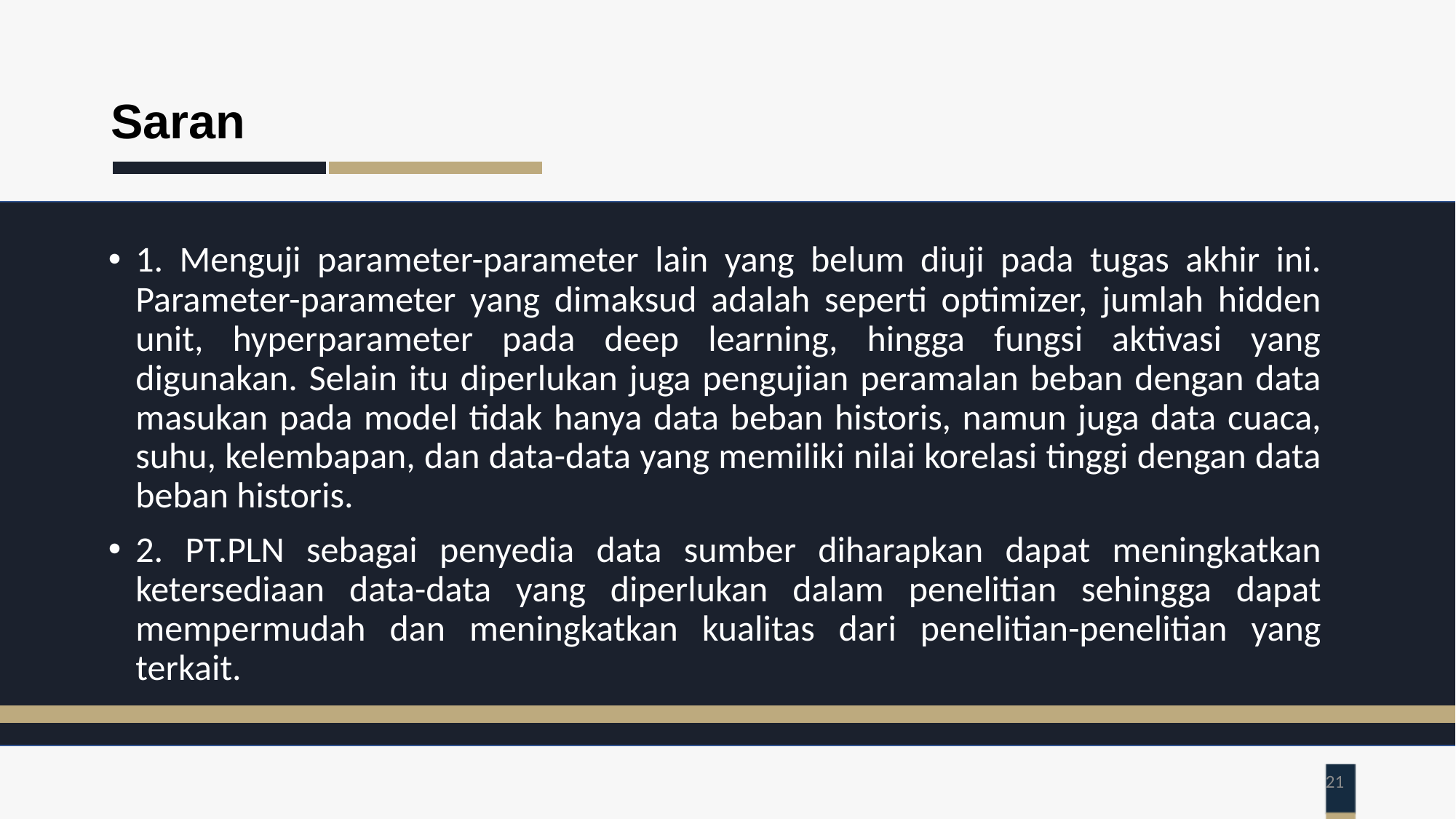

# Saran

1. Menguji parameter-parameter lain yang belum diuji pada tugas akhir ini. Parameter-parameter yang dimaksud adalah seperti optimizer, jumlah hidden unit, hyperparameter pada deep learning, hingga fungsi aktivasi yang digunakan. Selain itu diperlukan juga pengujian peramalan beban dengan data masukan pada model tidak hanya data beban historis, namun juga data cuaca, suhu, kelembapan, dan data-data yang memiliki nilai korelasi tinggi dengan data beban historis.
2. PT.PLN sebagai penyedia data sumber diharapkan dapat meningkatkan ketersediaan data-data yang diperlukan dalam penelitian sehingga dapat mempermudah dan meningkatkan kualitas dari penelitian-penelitian yang terkait.

21